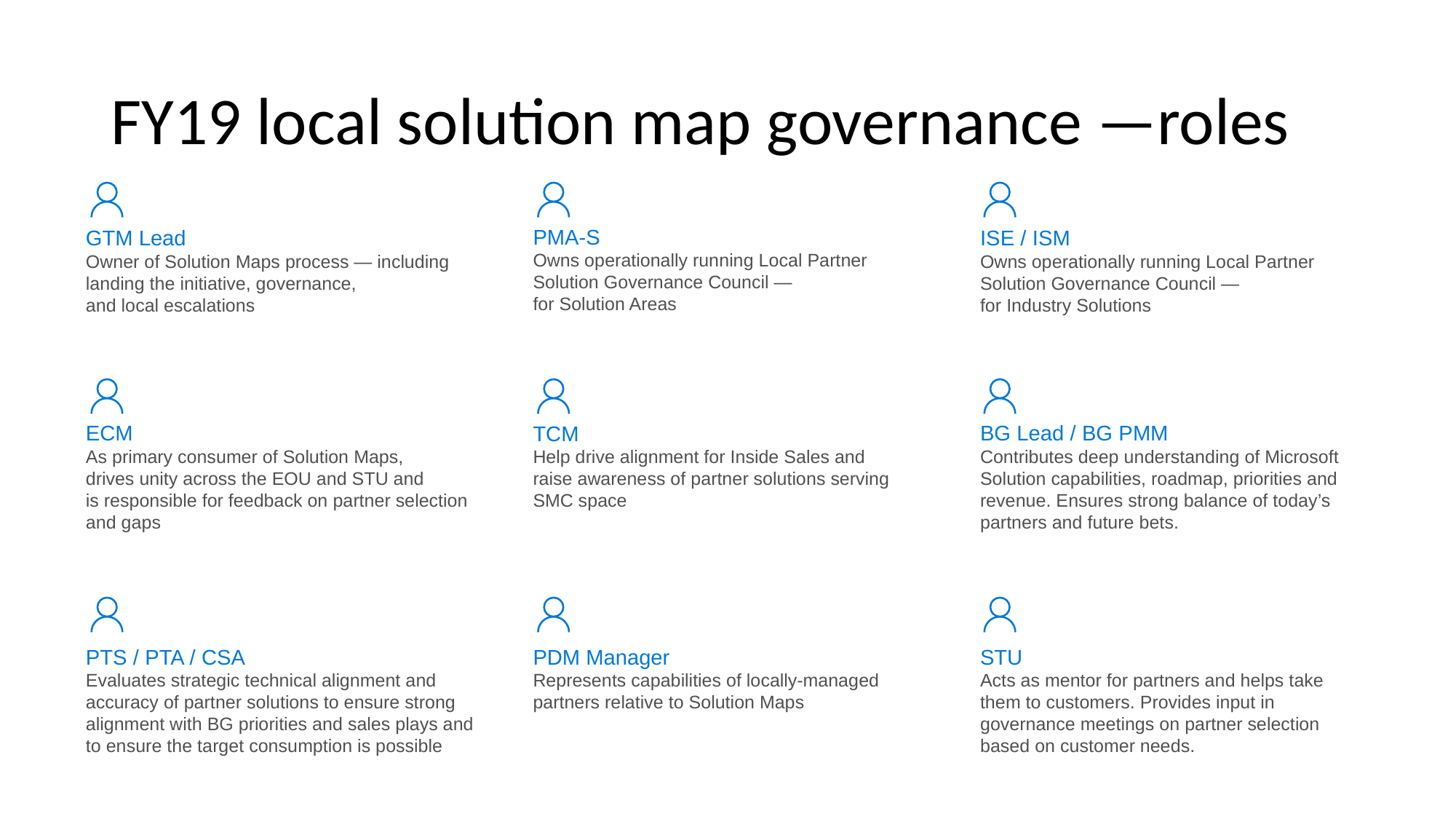

# FY19 local solution map governance —roles

PMA-S
Owns operationally running Local Partner Solution Governance Council —
for Solution Areas
ISE / ISM
Owns operationally running Local Partner Solution Governance Council —
for Industry Solutions
GTM Lead
Owner of Solution Maps process — including landing the initiative, governance,
and local escalations

BG Lead / BG PMM
Contributes deep understanding of Microsoft Solution capabilities, roadmap, priorities and revenue. Ensures strong balance of today’s partners and future bets.
TCM
Help drive alignment for Inside Sales and
raise awareness of partner solutions serving SMC space
ECM
As primary consumer of Solution Maps,
drives unity across the EOU and STU and
is responsible for feedback on partner selection
and gaps

PTS / PTA / CSA
Evaluates strategic technical alignment and accuracy of partner solutions to ensure strong alignment with BG priorities and sales plays and to ensure the target consumption is possible
PDM Manager
Represents capabilities of locally-managed partners relative to Solution Maps
STU
Acts as mentor for partners and helps take them to customers. Provides input in governance meetings on partner selection based on customer needs.